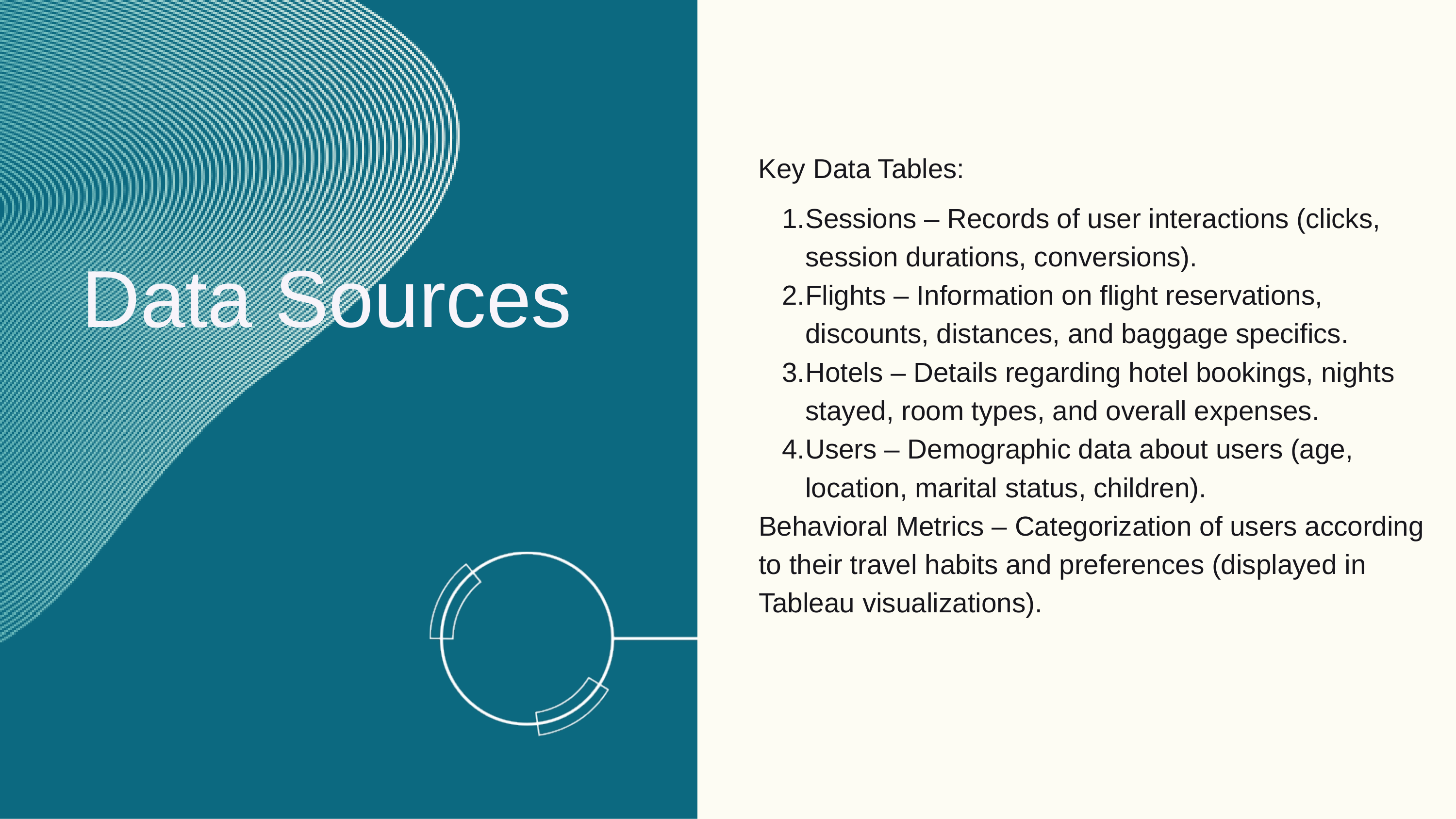

Key Data Tables:
Sessions – Records of user interactions (clicks, session durations, conversions).
Flights – Information on flight reservations, discounts, distances, and baggage specifics.
Hotels – Details regarding hotel bookings, nights stayed, room types, and overall expenses.
Users – Demographic data about users (age, location, marital status, children).
Behavioral Metrics – Categorization of users according to their travel habits and preferences (displayed in Tableau visualizations).
Data Sources